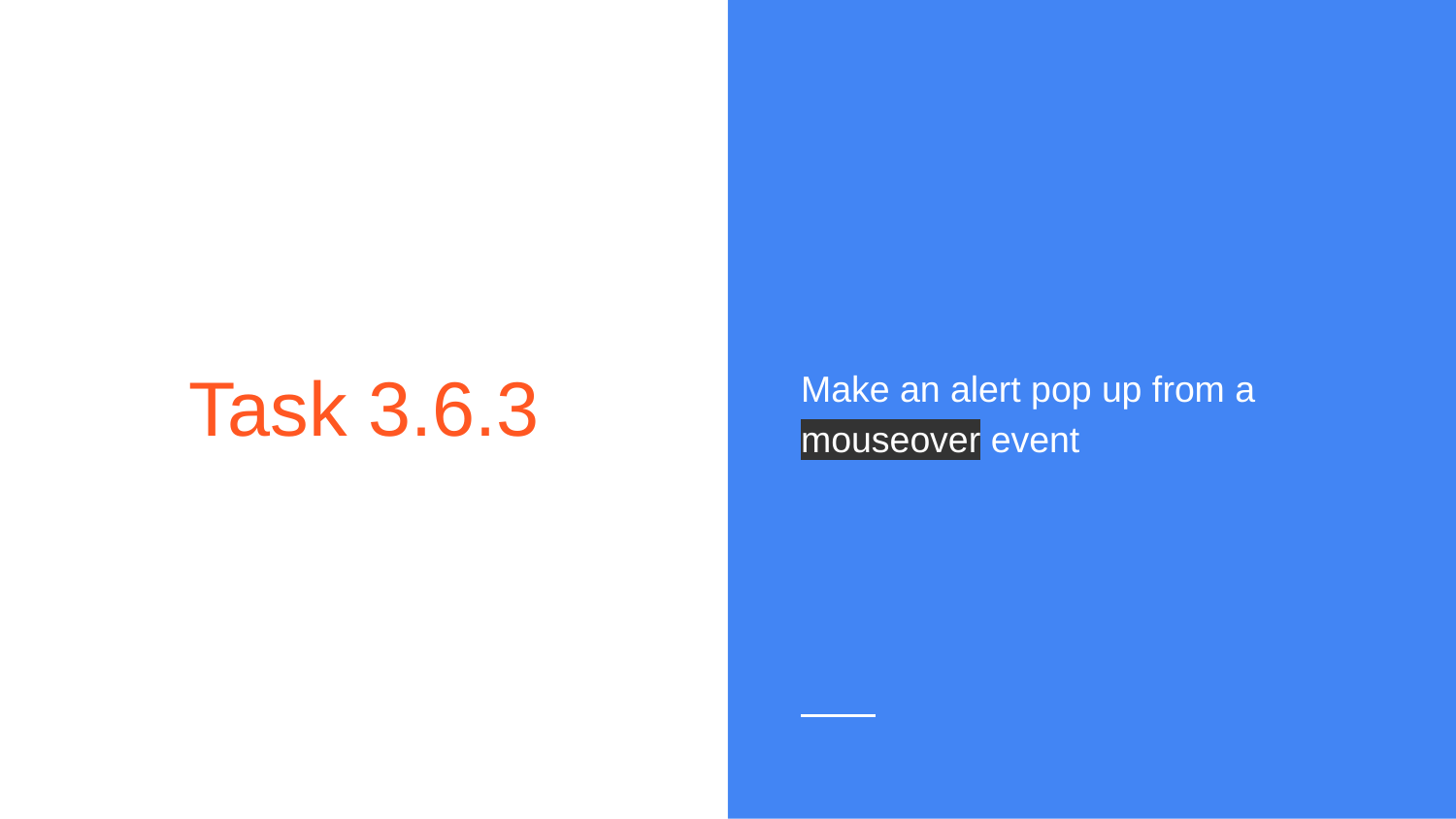

Make an alert pop up from a mouseover event
# Task 3.6.3